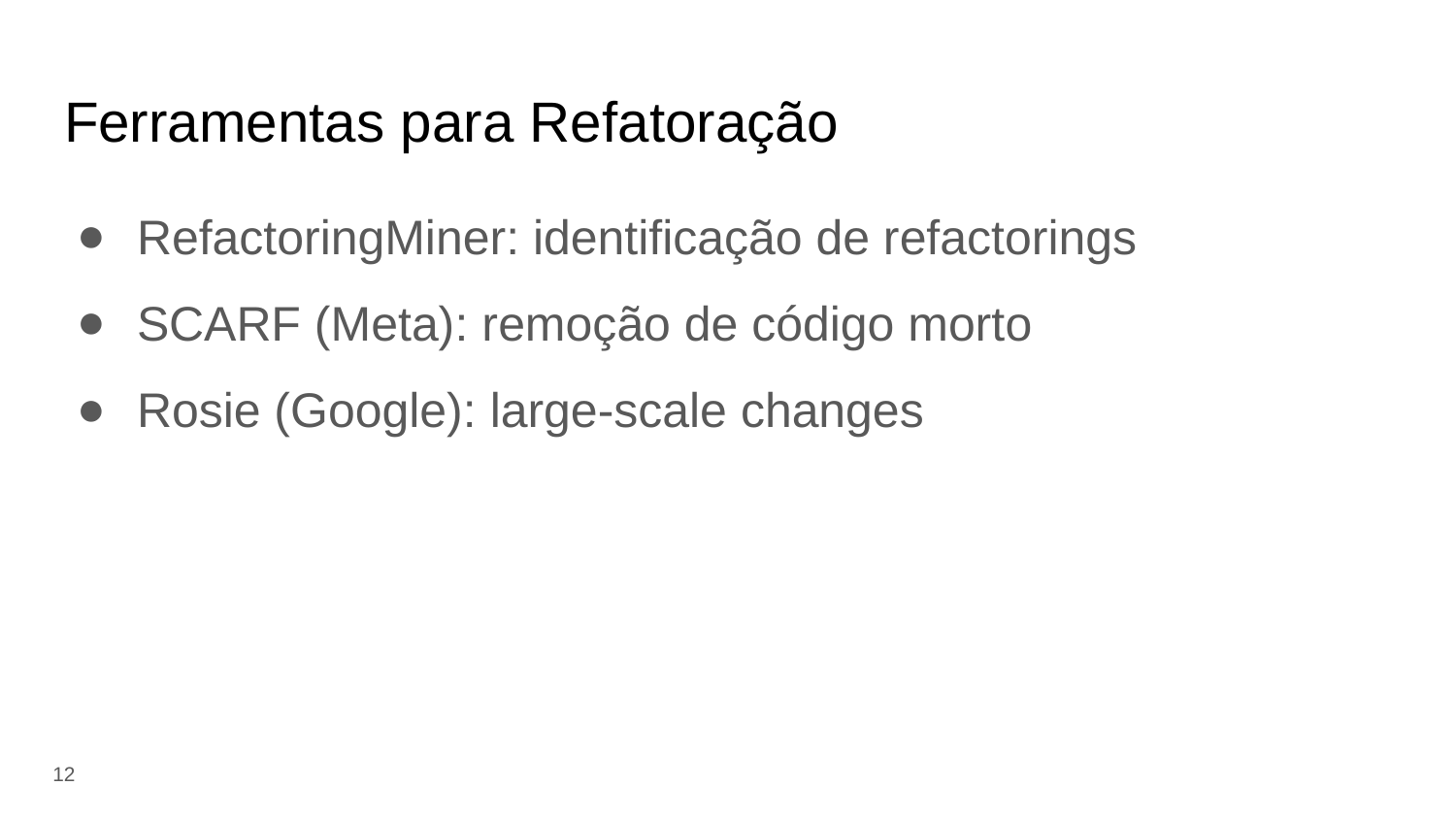

# Ferramentas para Refatoração
RefactoringMiner: identificação de refactorings
SCARF (Meta): remoção de código morto
Rosie (Google): large-scale changes

12